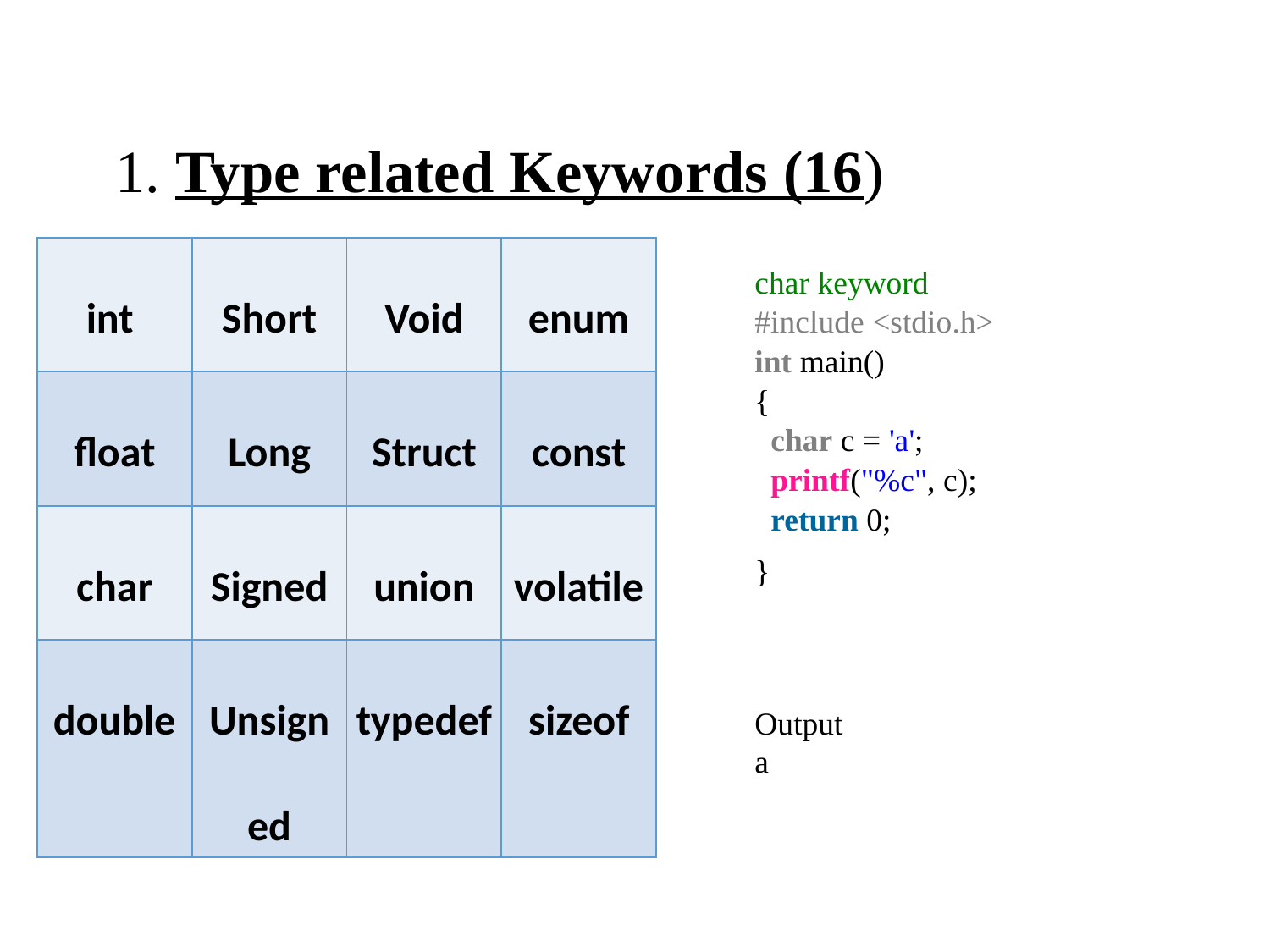

# 1. Type related Keywords (16)
| int | Short | Void | enum |
| --- | --- | --- | --- |
| float | Long | Struct | const |
| char | Signed | union | volatile |
| double | Unsigned | typedef | sizeof |

char keyword
#include <stdio.h>
int main()
{
  char c = 'a';
  printf("%c", c);
  return 0;
}

Output
a